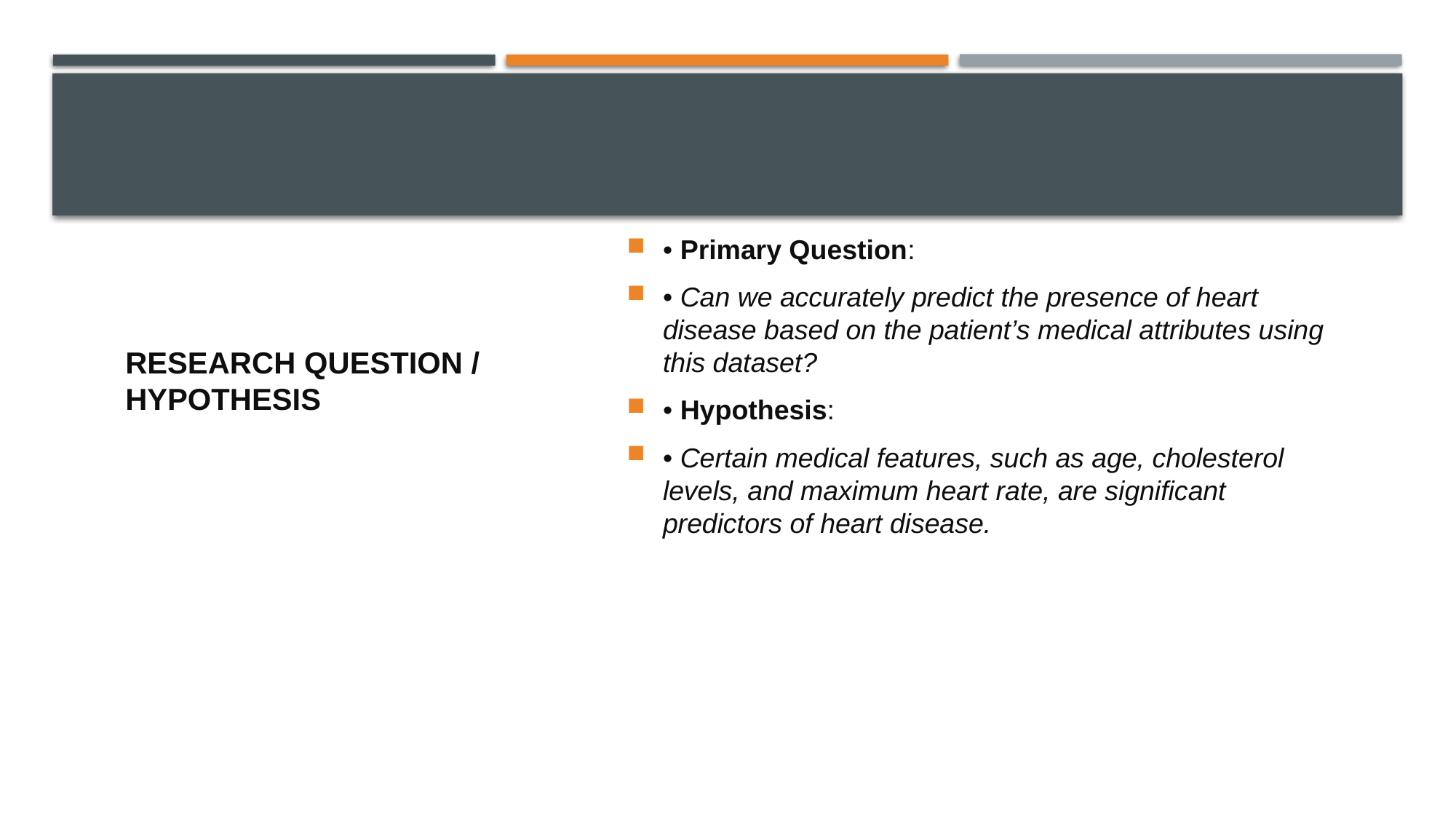

# Research Question / Hypothesis
• Primary Question:
• Can we accurately predict the presence of heart disease based on the patient’s medical attributes using this dataset?
• Hypothesis:
• Certain medical features, such as age, cholesterol levels, and maximum heart rate, are significant predictors of heart disease.